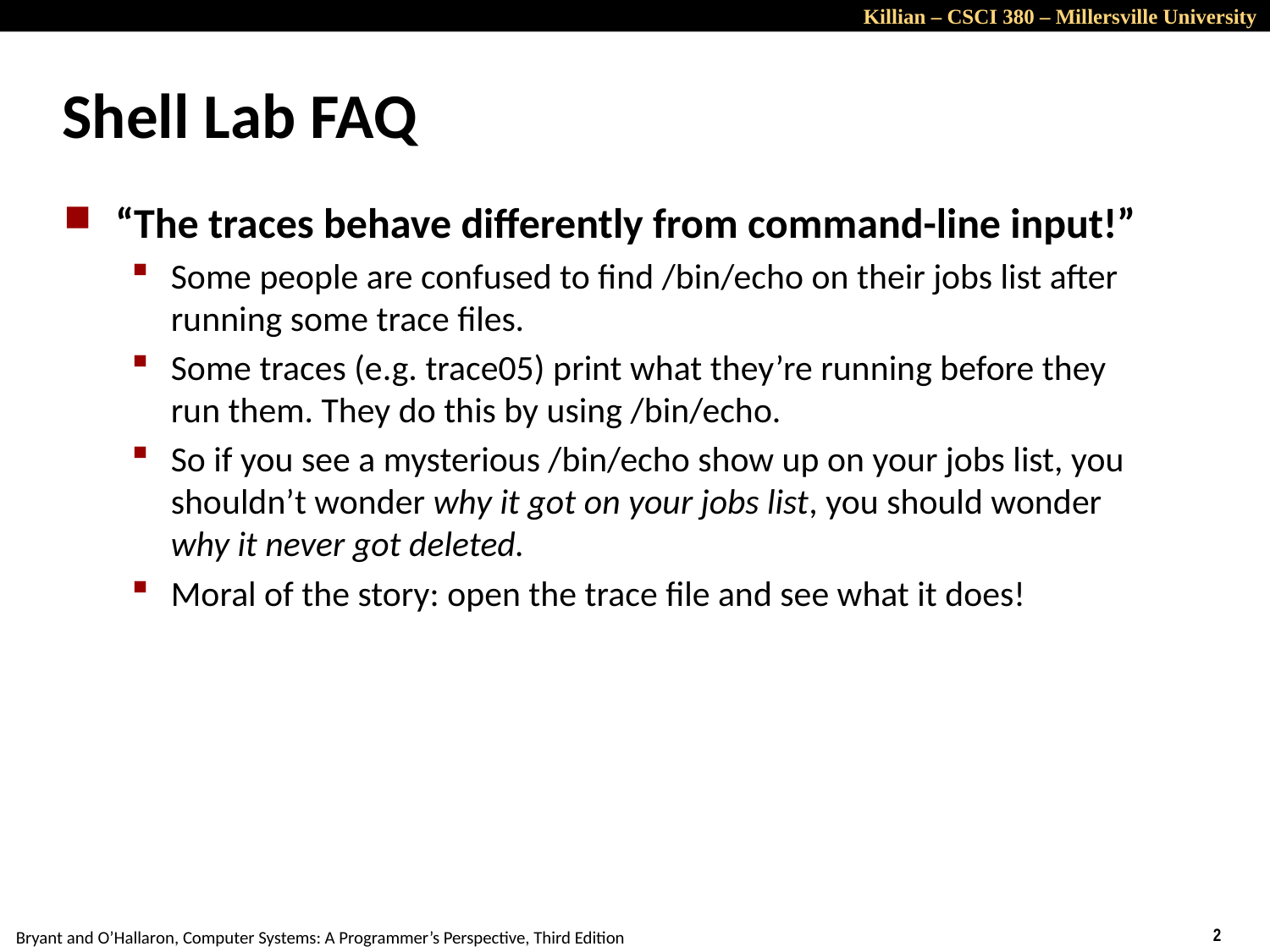

# Shell Lab FAQ
“The traces behave differently from command-line input!”
Some people are confused to find /bin/echo on their jobs list after running some trace files.
Some traces (e.g. trace05) print what they’re running before they run them. They do this by using /bin/echo.
So if you see a mysterious /bin/echo show up on your jobs list, you shouldn’t wonder why it got on your jobs list, you should wonder why it never got deleted.
Moral of the story: open the trace file and see what it does!